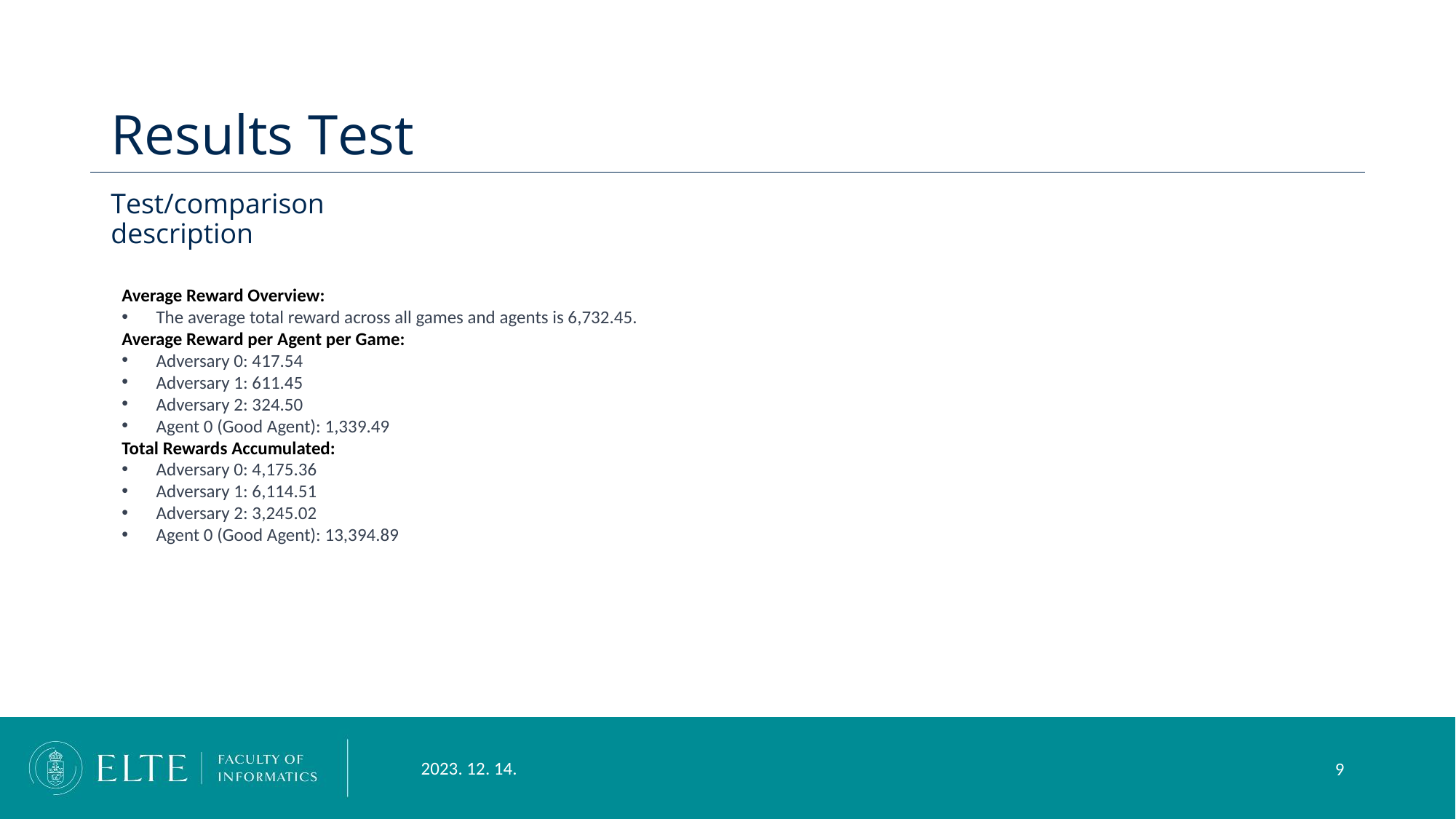

# Results Test
Test/comparison description
Average Reward Overview:
The average total reward across all games and agents is 6,732.45.
Average Reward per Agent per Game:
Adversary 0: 417.54
Adversary 1: 611.45
Adversary 2: 324.50
Agent 0 (Good Agent): 1,339.49
Total Rewards Accumulated:
Adversary 0: 4,175.36
Adversary 1: 6,114.51
Adversary 2: 3,245.02
Agent 0 (Good Agent): 13,394.89
2023. 12. 14.

9